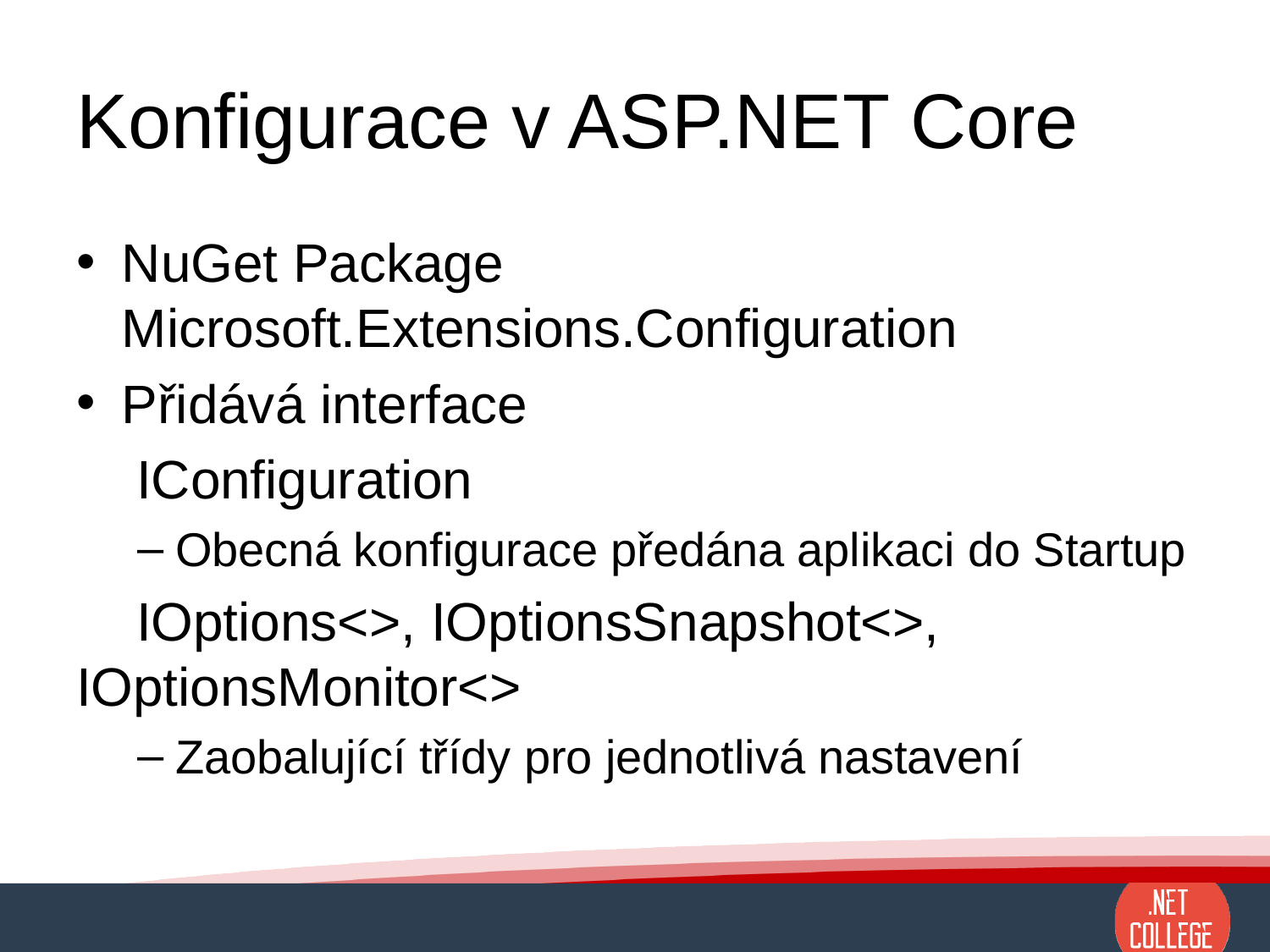

# Konfigurace v ASP.NET Core
NuGet Package
Microsoft.Extensions.Configuration
Přidává interface
    IConfiguration
Obecná konfigurace předána aplikaci do Startup
    IOptions<>, IOptionsSnapshot<>, IOptionsMonitor<>
Zaobalující třídy pro jednotlivá nastavení